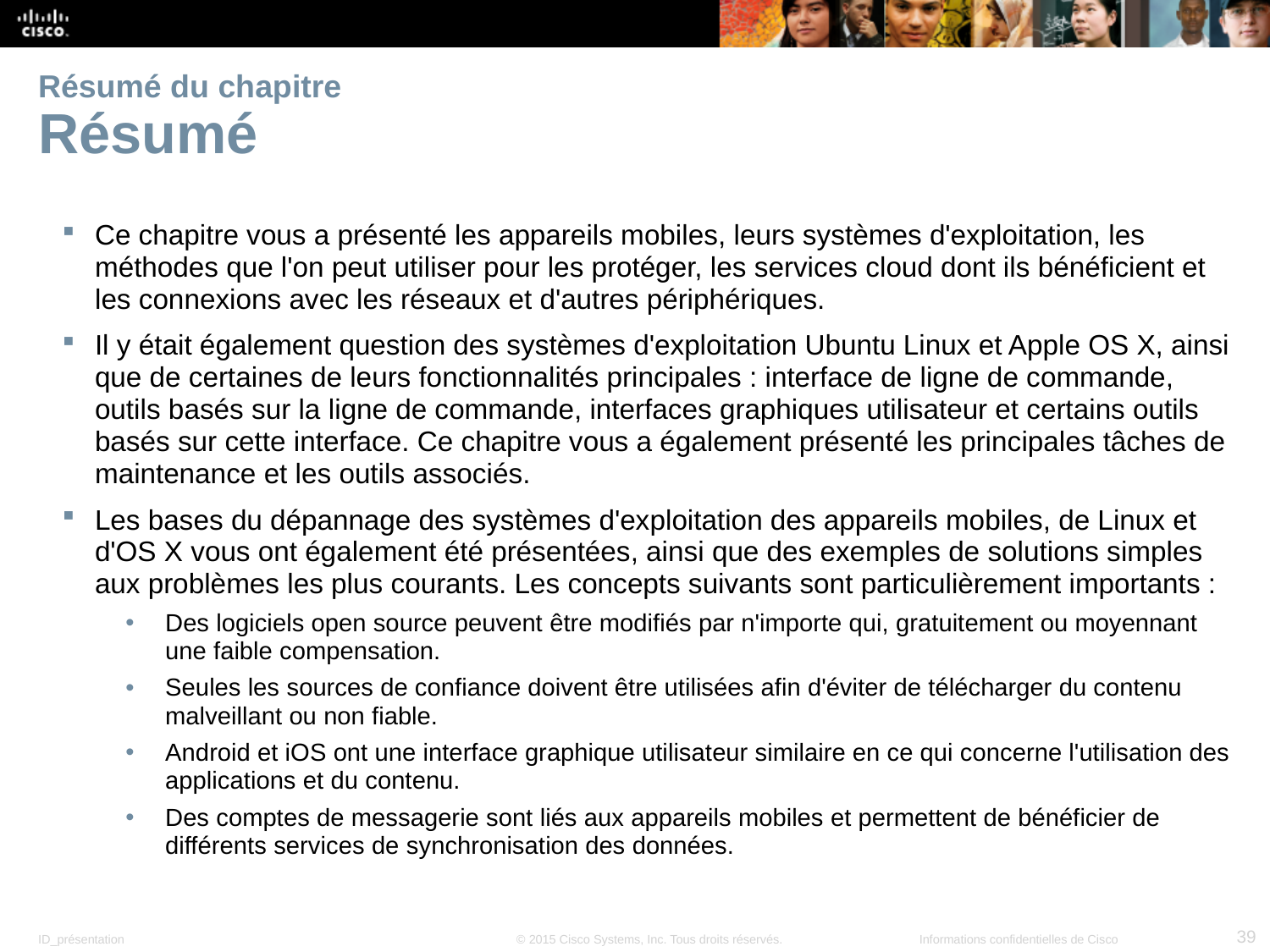

# Résumé du chapitre Résumé
Ce chapitre vous a présenté les appareils mobiles, leurs systèmes d'exploitation, les méthodes que l'on peut utiliser pour les protéger, les services cloud dont ils bénéficient et les connexions avec les réseaux et d'autres périphériques.
Il y était également question des systèmes d'exploitation Ubuntu Linux et Apple OS X, ainsi que de certaines de leurs fonctionnalités principales : interface de ligne de commande, outils basés sur la ligne de commande, interfaces graphiques utilisateur et certains outils basés sur cette interface. Ce chapitre vous a également présenté les principales tâches de maintenance et les outils associés.
Les bases du dépannage des systèmes d'exploitation des appareils mobiles, de Linux et d'OS X vous ont également été présentées, ainsi que des exemples de solutions simples aux problèmes les plus courants. Les concepts suivants sont particulièrement importants :
Des logiciels open source peuvent être modifiés par n'importe qui, gratuitement ou moyennant une faible compensation.
Seules les sources de confiance doivent être utilisées afin d'éviter de télécharger du contenu malveillant ou non fiable.
Android et iOS ont une interface graphique utilisateur similaire en ce qui concerne l'utilisation des applications et du contenu.
Des comptes de messagerie sont liés aux appareils mobiles et permettent de bénéficier de différents services de synchronisation des données.